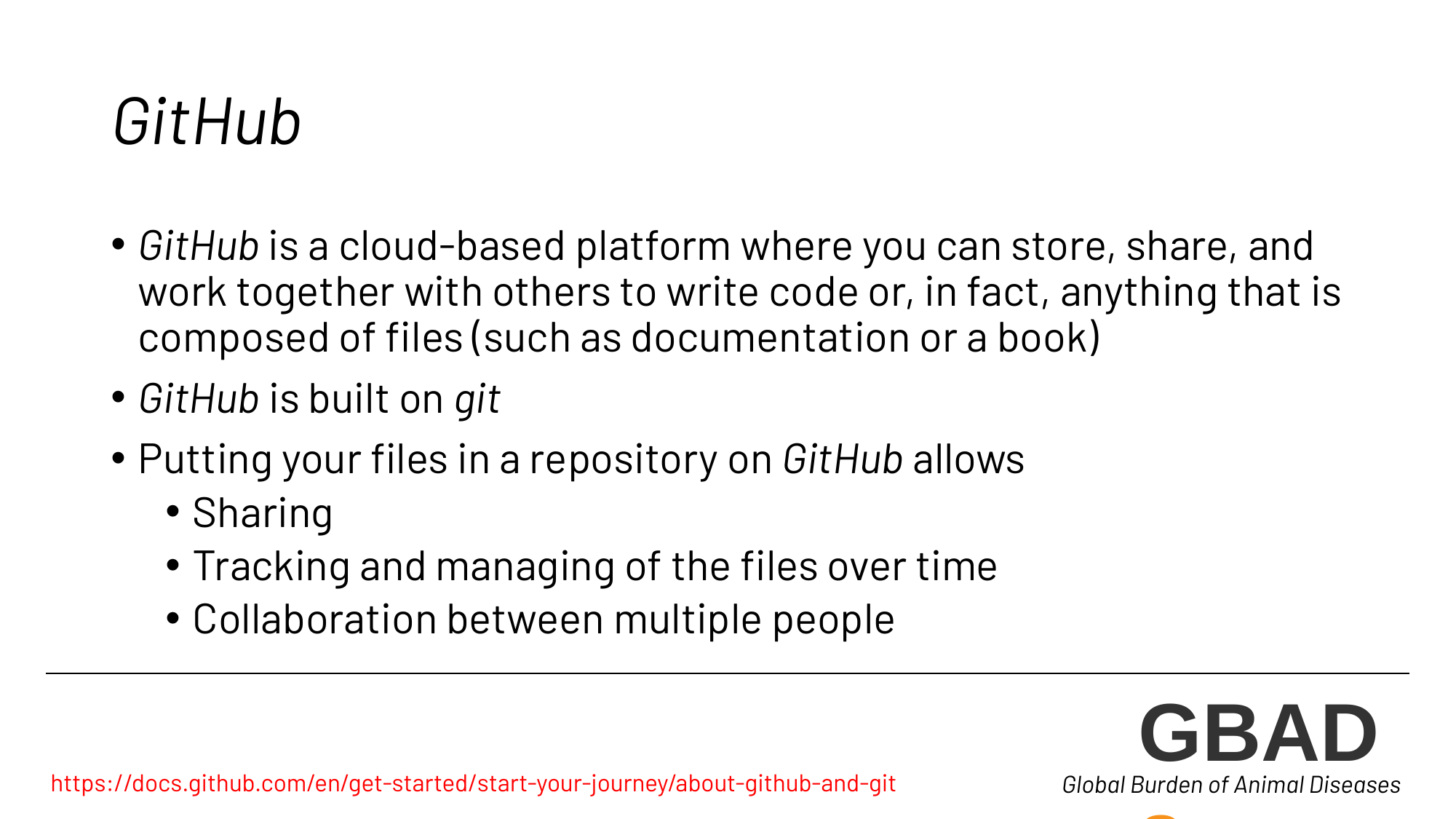

# GitHub
GitHub is a cloud-based platform where you can store, share, and work together with others to write code or, in fact, anything that is composed of files (such as documentation or a book)
GitHub is built on git
Putting your files in a repository on GitHub allows
Sharing
Tracking and managing of the files over time
Collaboration between multiple people
GBADs
https://docs.github.com/en/get-started/start-your-journey/about-github-and-git
Global Burden of Animal Diseases